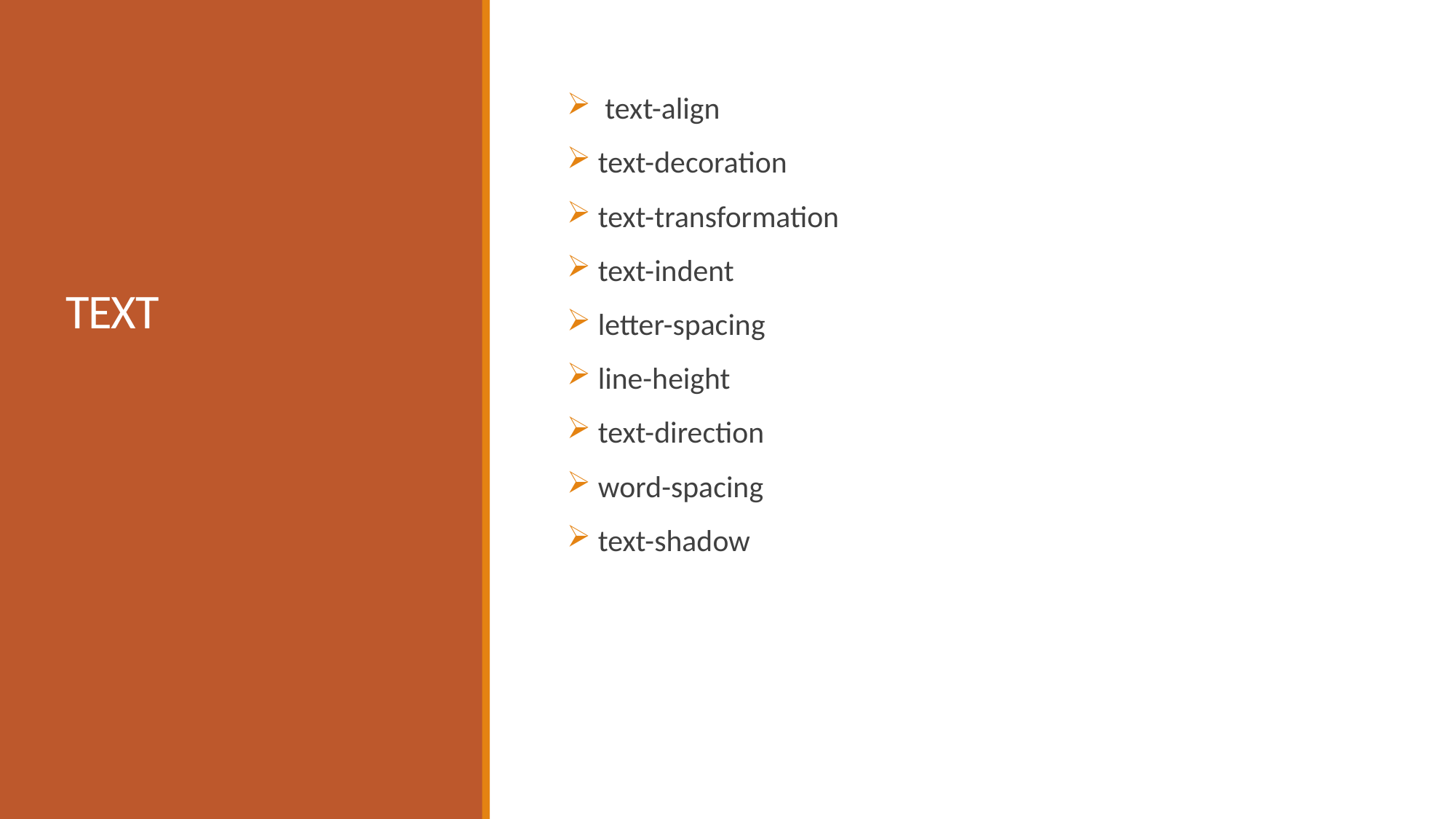

# TEXT
  text-align
 text-decoration
 text-transformation
 text-indent
 letter-spacing
 line-height
 text-direction
 word-spacing
 text-shadow